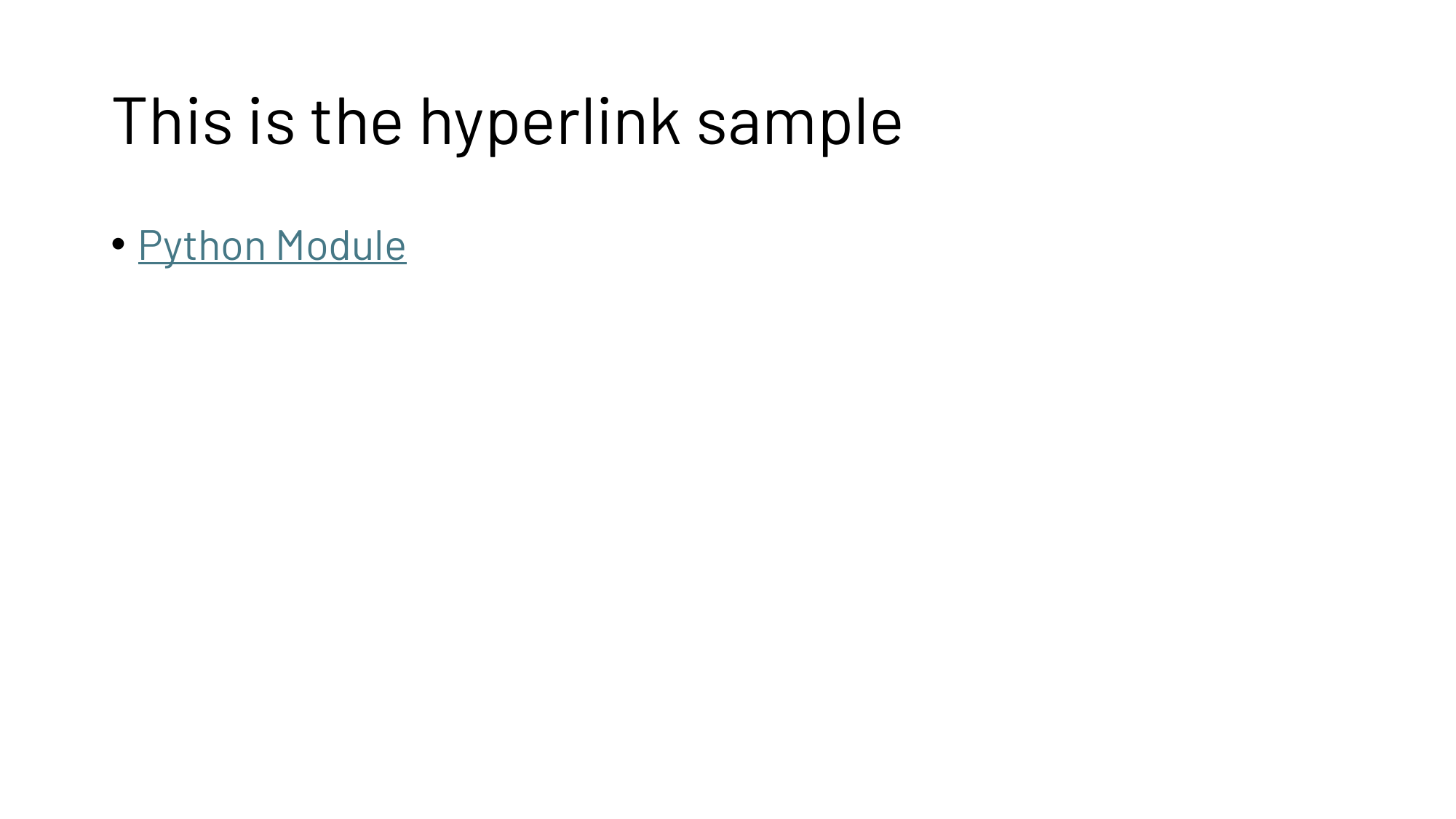

# This is the hyperlink sample
Python Module